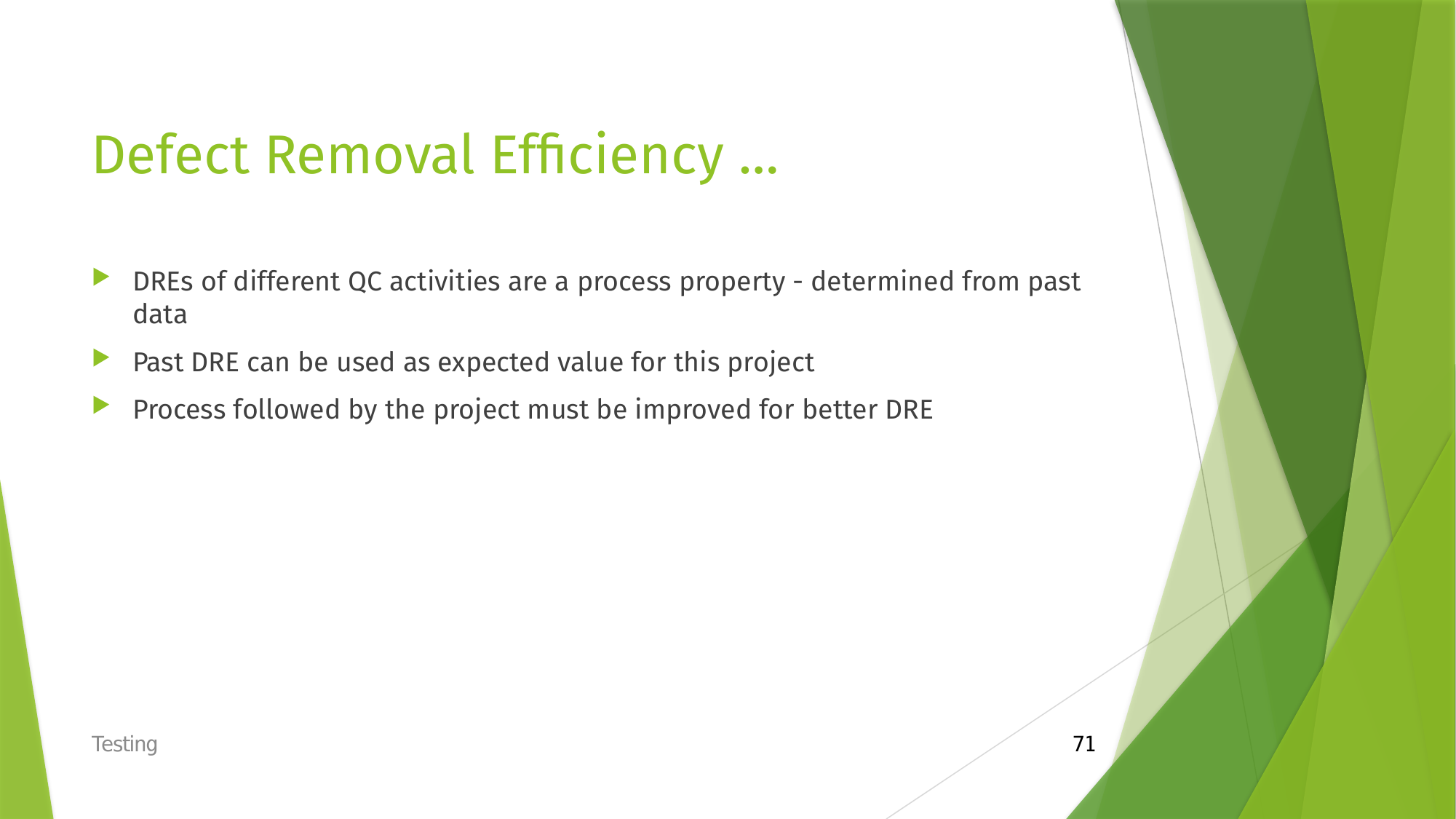

# Defect Removal Efficiency …
DREs of different QC activities are a process property - determined from past data
Past DRE can be used as expected value for this project
Process followed by the project must be improved for better DRE
Testing
71